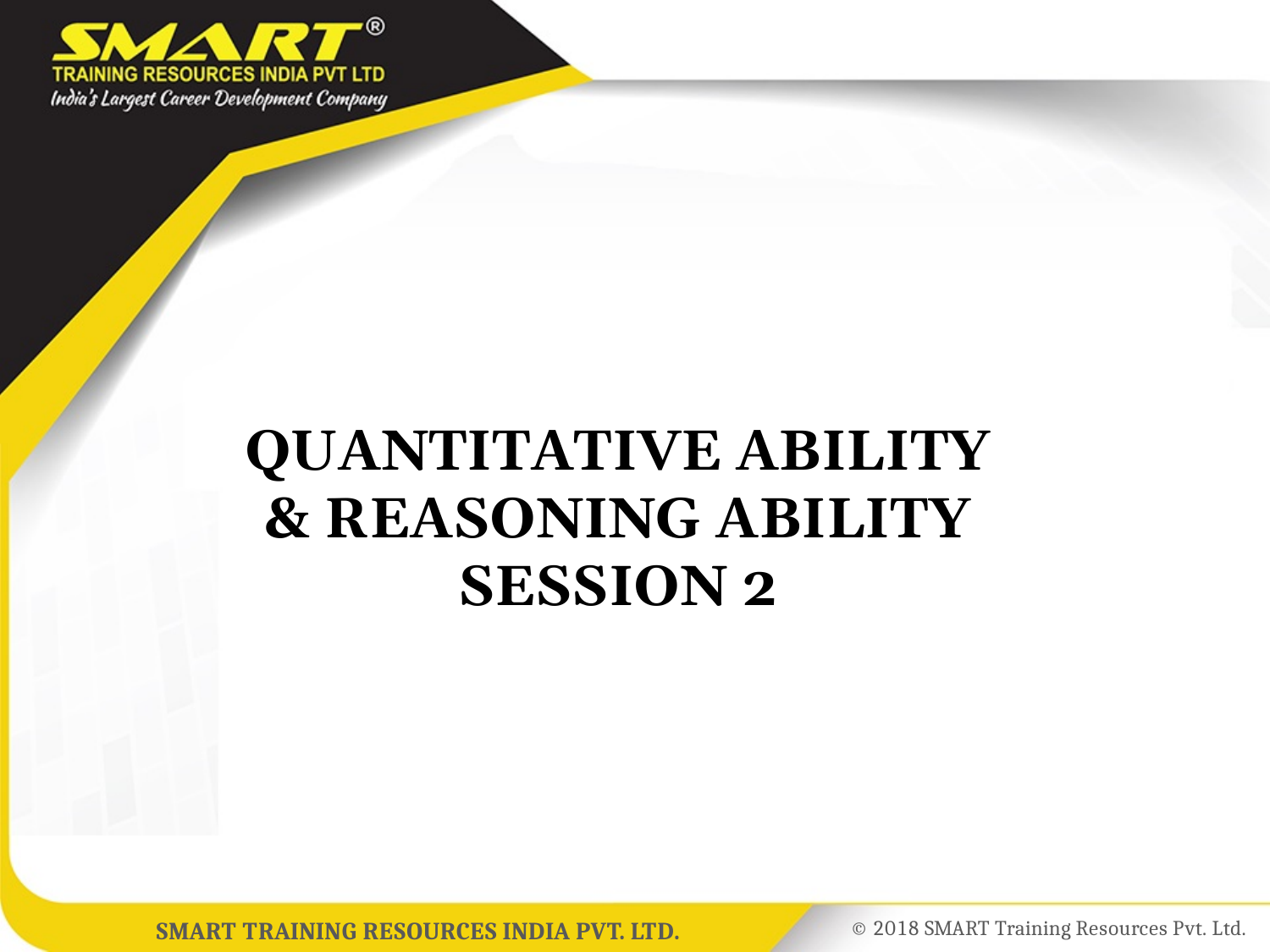

QUANTITATIVE ABILITY & REASONING ABILITY
SESSION 2